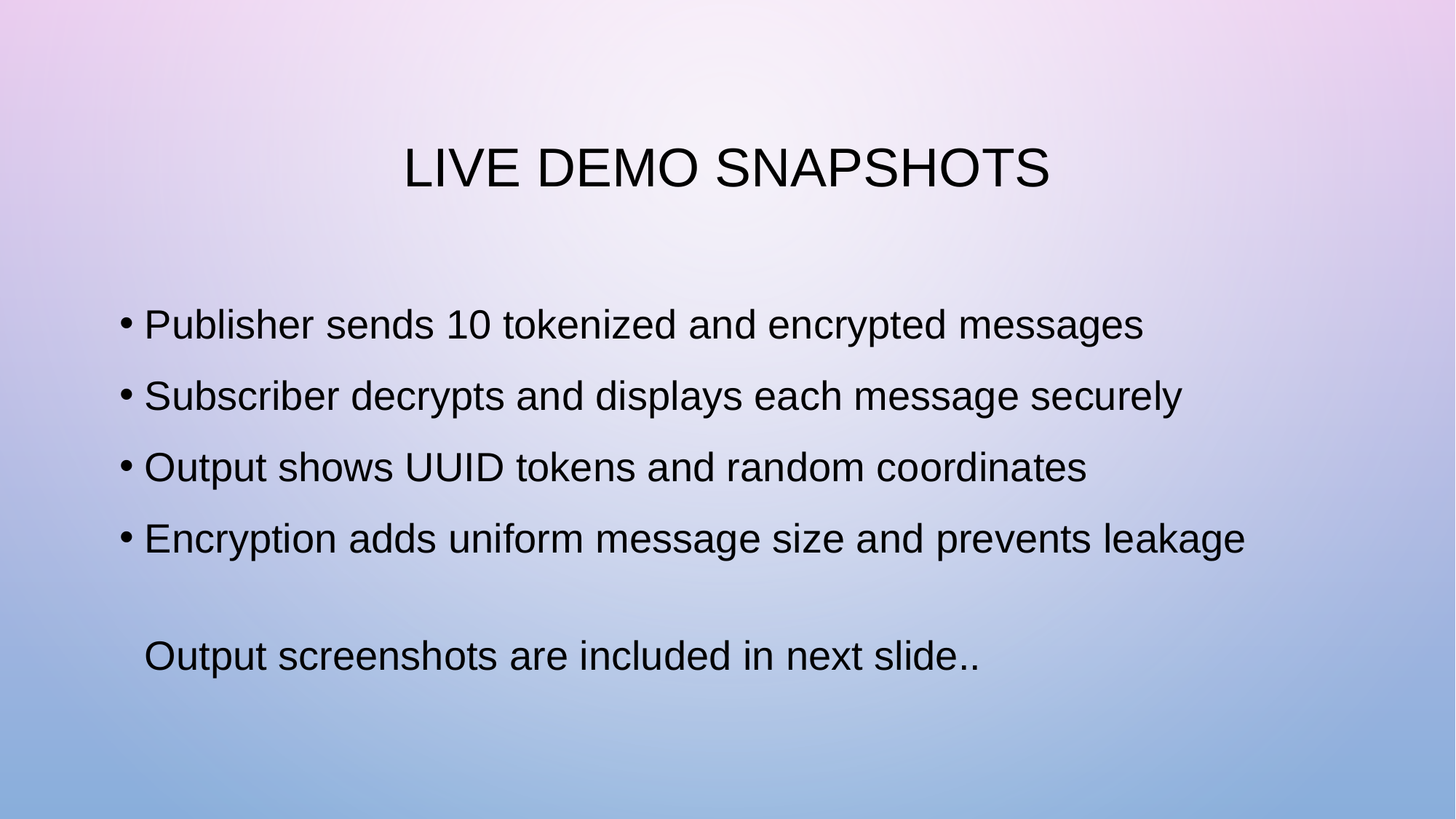

# Live Demo Snapshots
Publisher sends 10 tokenized and encrypted messages
Subscriber decrypts and displays each message securely
Output shows UUID tokens and random coordinates
Encryption adds uniform message size and prevents leakage
Output screenshots are included in next slide..